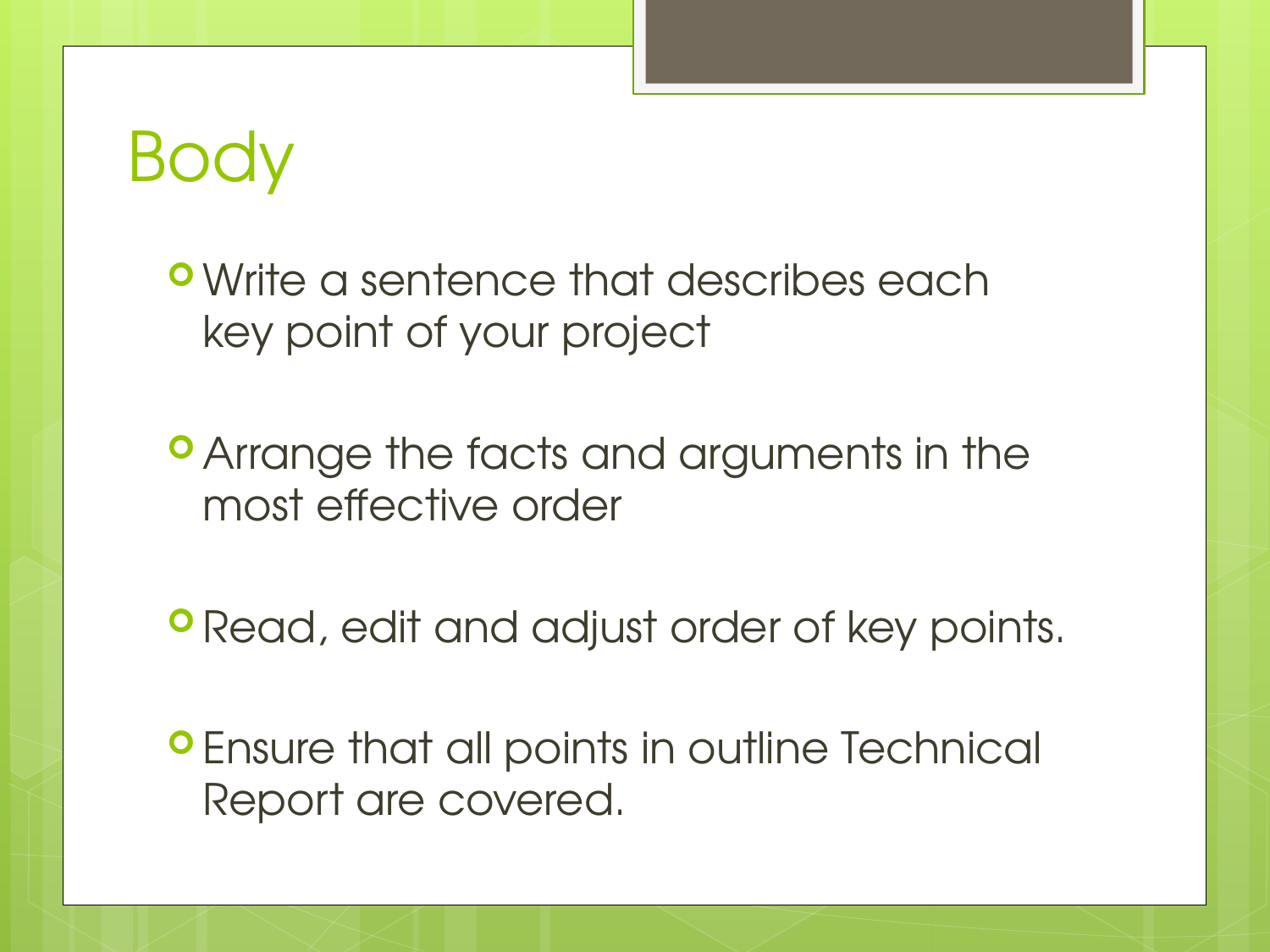

# Body
Write a sentence that describes each key point of your project

Arrange the facts and arguments in the most effective order

Read, edit and adjust order of key points.

Ensure that all points in outline Technical Report are covered.